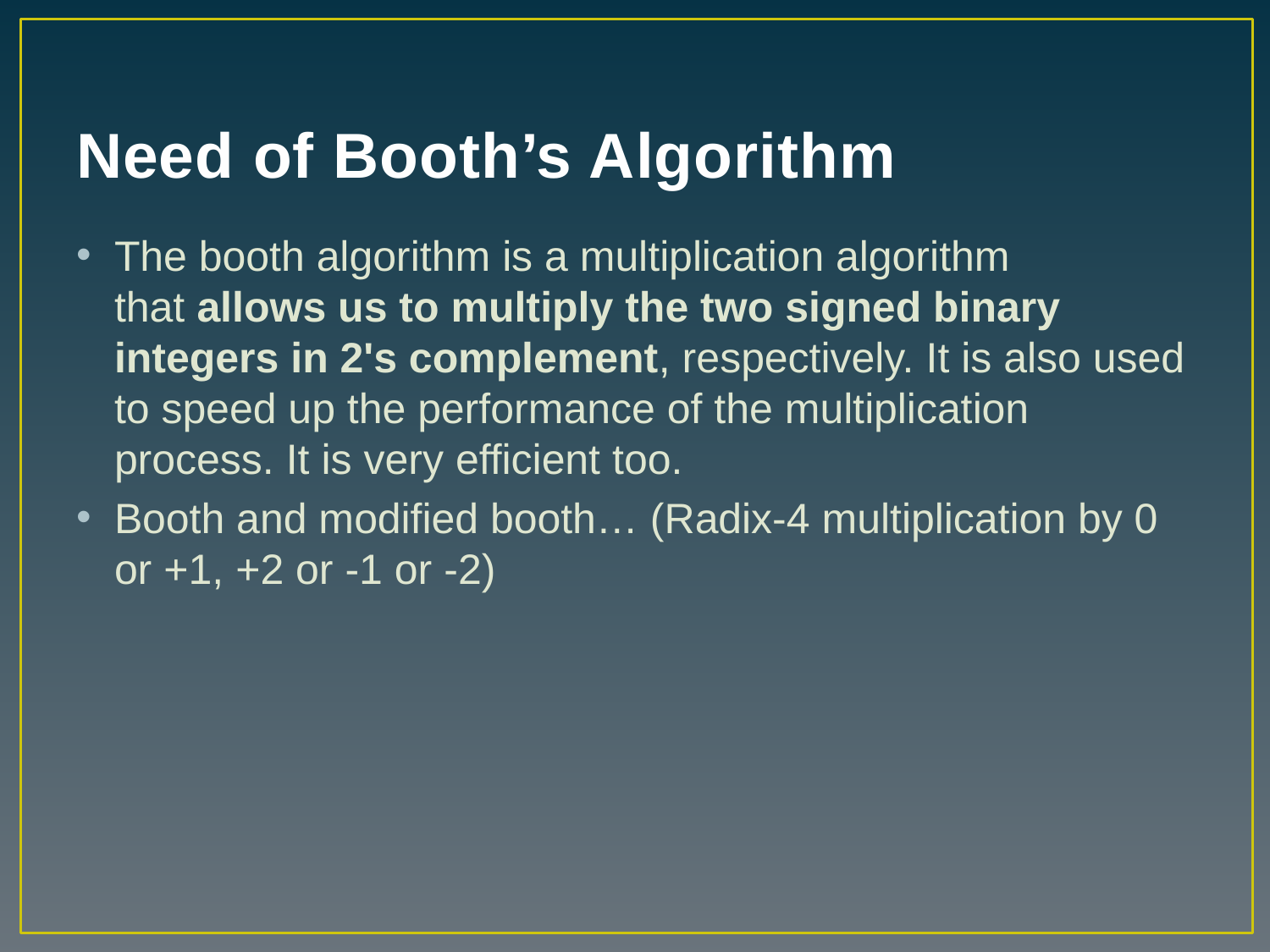

# Need of Booth’s Algorithm
The booth algorithm is a multiplication algorithm that allows us to multiply the two signed binary integers in 2's complement, respectively. It is also used to speed up the performance of the multiplication process. It is very efficient too.
Booth and modified booth… (Radix-4 multiplication by 0 or +1, +2 or -1 or -2)